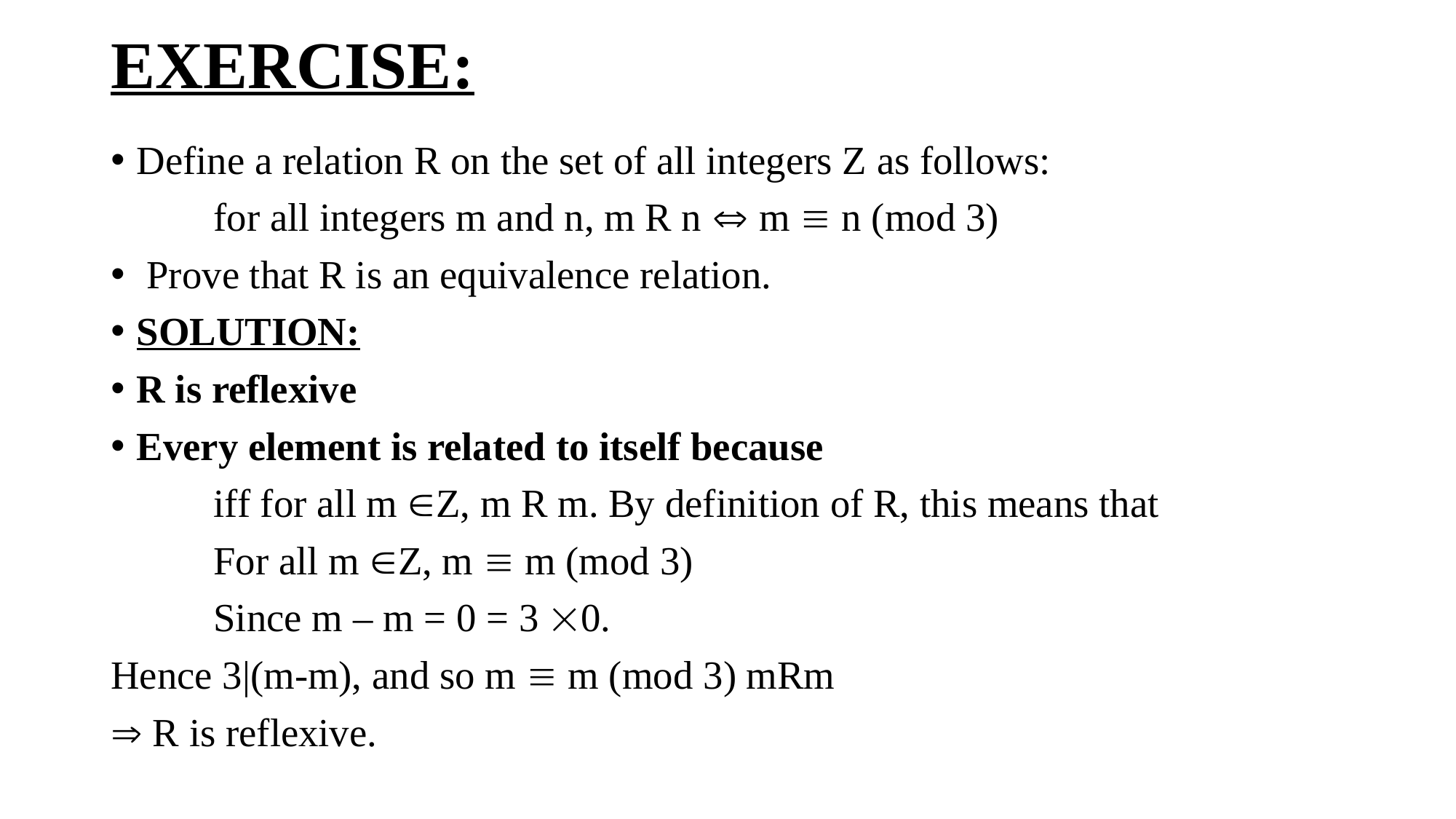

# EXERCISE:
Define a relation R on the set of all integers Z as follows:
	for all integers m and n, m R n ⇔ m ≡ n (mod 3)
 Prove that R is an equivalence relation.
SOLUTION:
R is reflexive
Every element is related to itself because
	iff for all m ∈Z, m R m. By definition of R, this means that
	For all m ∈Z, m ≡ m (mod 3)
	Since m – m = 0 = 3 ×0.
Hence 3|(m-m), and so m ≡ m (mod 3) mRm
⇒ R is reflexive.